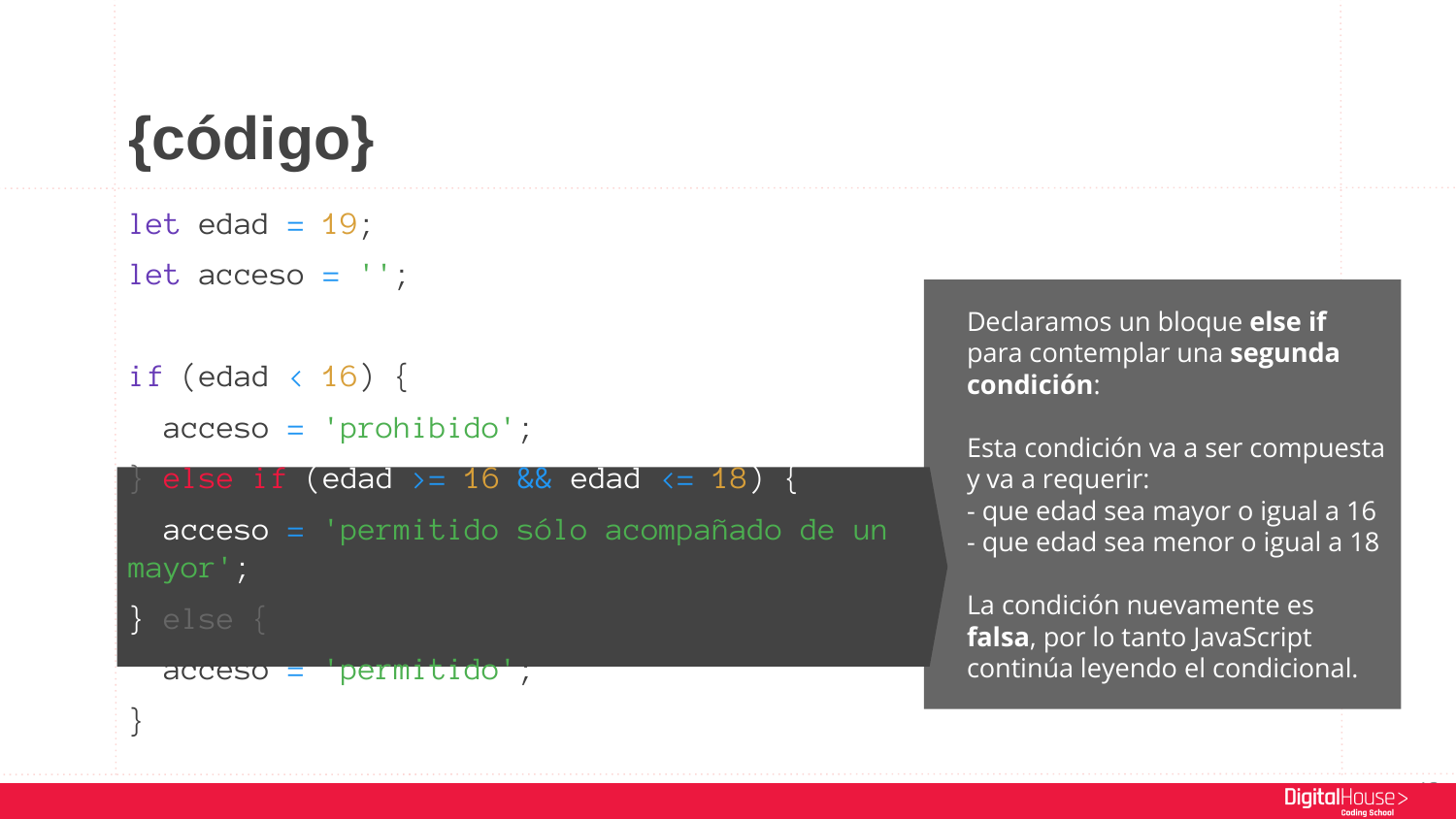

{código}
let edad = 19;
let acceso = '';

if (edad < 16) {
  acceso = 'prohibido';
} else if (edad >= 16 && edad <= 18) {
  acceso = 'permitido sólo acompañado de un mayor';
} else {
  acceso = 'permitido';
}
Declaramos un bloque else if para contemplar una segunda condición:

Esta condición va a ser compuesta y va a requerir:
- que edad sea mayor o igual a 16
- que edad sea menor o igual a 18

La condición nuevamente es falsa, por lo tanto JavaScript continúa leyendo el condicional.